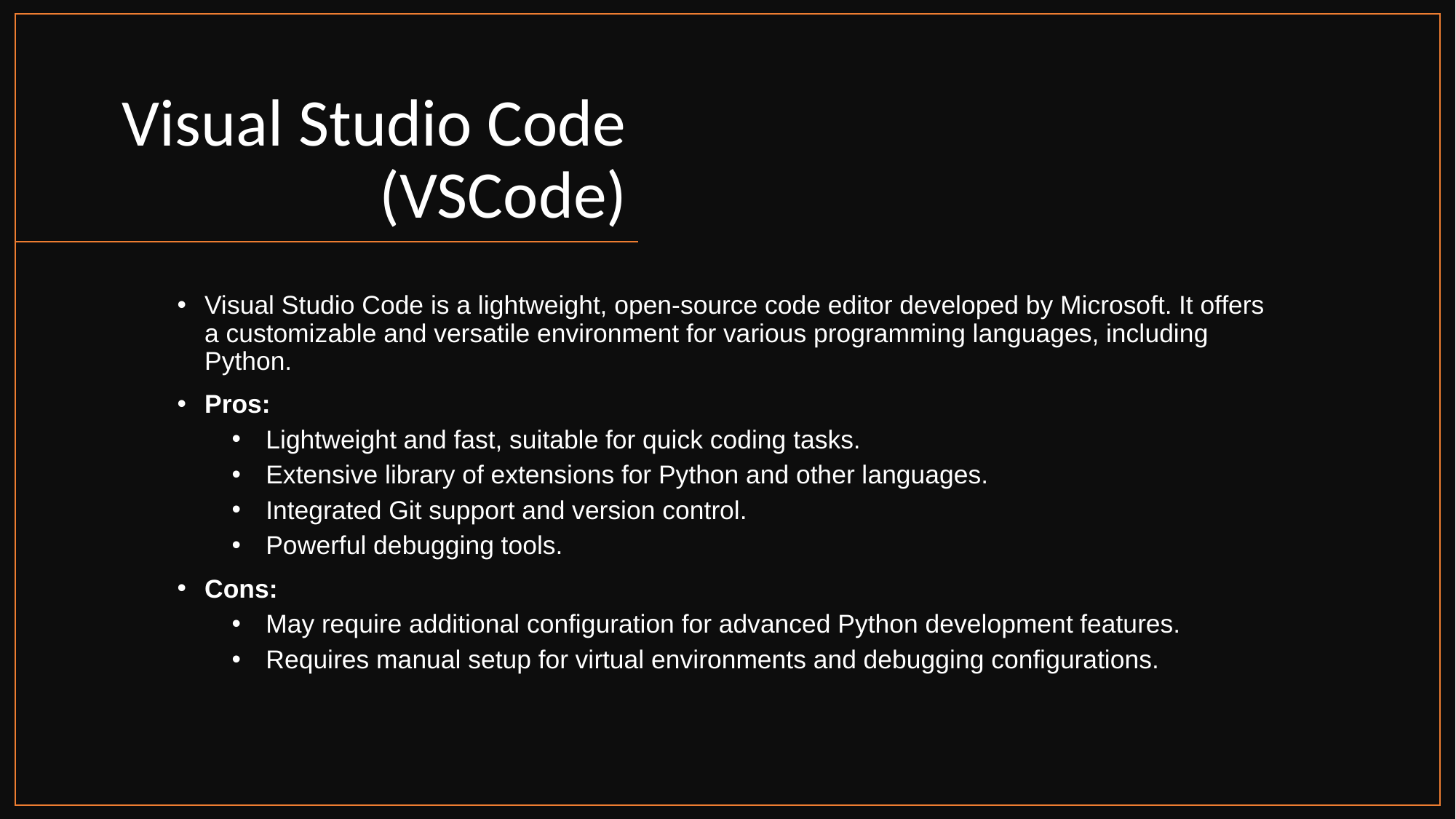

# Visual Studio Code (VSCode)
Visual Studio Code is a lightweight, open-source code editor developed by Microsoft. It offers a customizable and versatile environment for various programming languages, including Python.
Pros:
Lightweight and fast, suitable for quick coding tasks.
Extensive library of extensions for Python and other languages.
Integrated Git support and version control.
Powerful debugging tools.
Cons:
May require additional configuration for advanced Python development features.
Requires manual setup for virtual environments and debugging configurations.